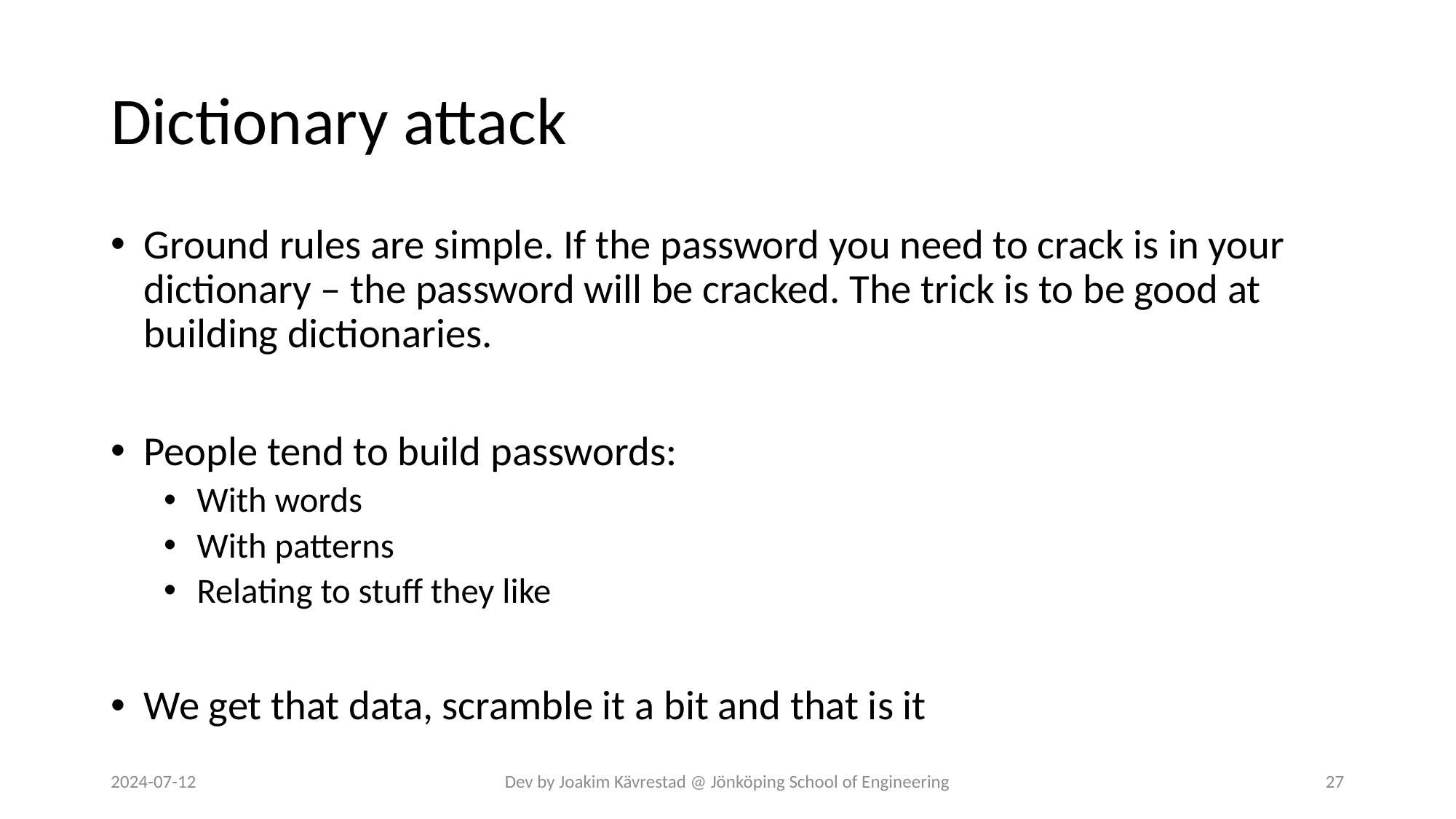

# Dictionary attack
Ground rules are simple. If the password you need to crack is in your dictionary – the password will be cracked. The trick is to be good at building dictionaries.

People tend to build passwords:
With words
With patterns
Relating to stuff they like

We get that data, scramble it a bit and that is it

2024-07-12
Dev by Joakim Kävrestad @ Jönköping School of Engineering
27